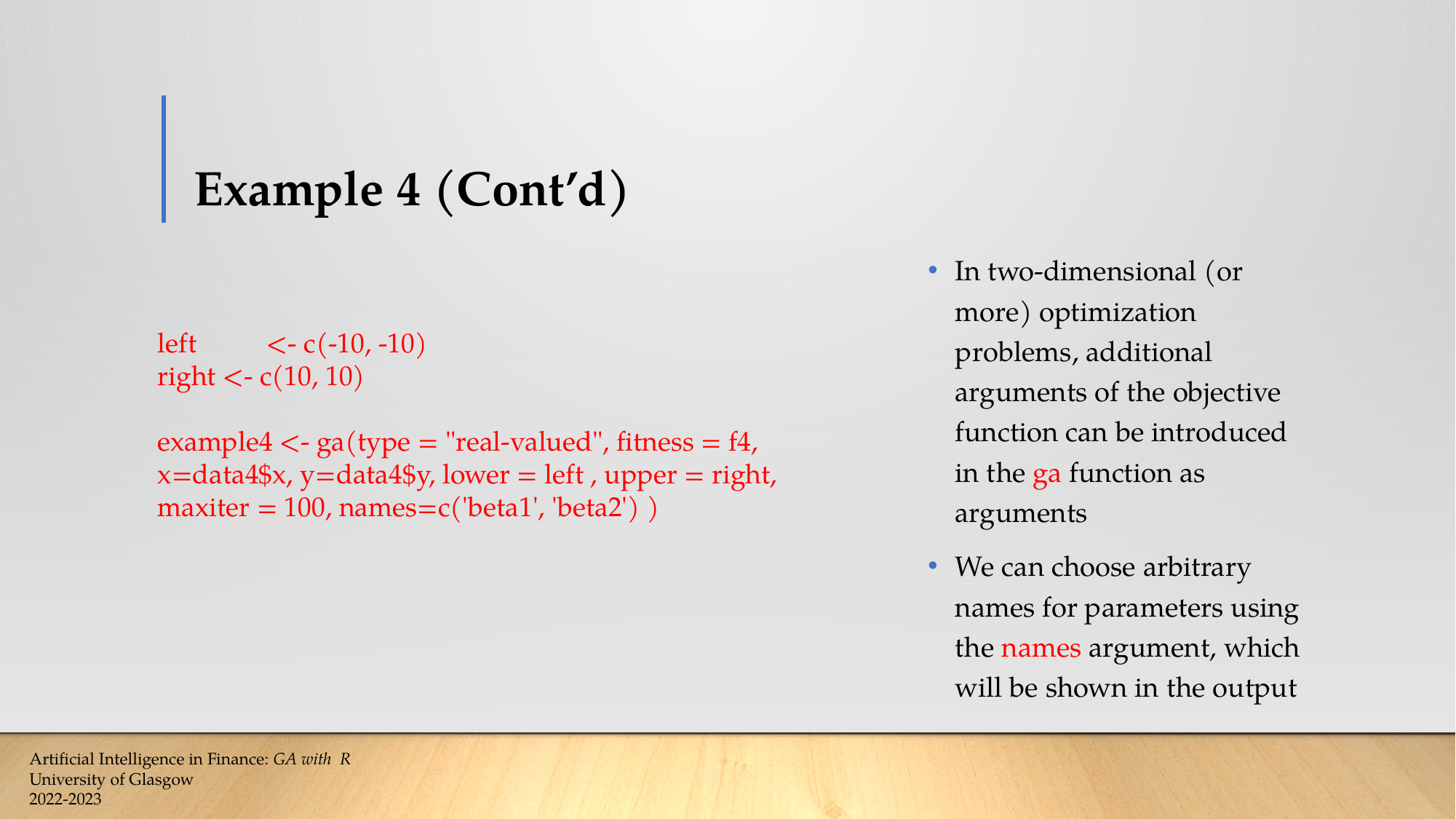

# Example 4 (Cont’d)
In two-dimensional (or more) optimization problems, additional arguments of the objective function can be introduced in the ga function as arguments
We can choose arbitrary names for parameters using the names argument, which will be shown in the output

left 	<- c(-10, -10)
right <- c(10, 10)

example4 <- ga(type = "real-valued", fitness = f4, x=data4$x, y=data4$y, lower = left , upper = right, maxiter = 100, names=c('beta1', 'beta2') )

Artificial Intelligence in Finance: GA with  R
University of Glasgow
2022-2023